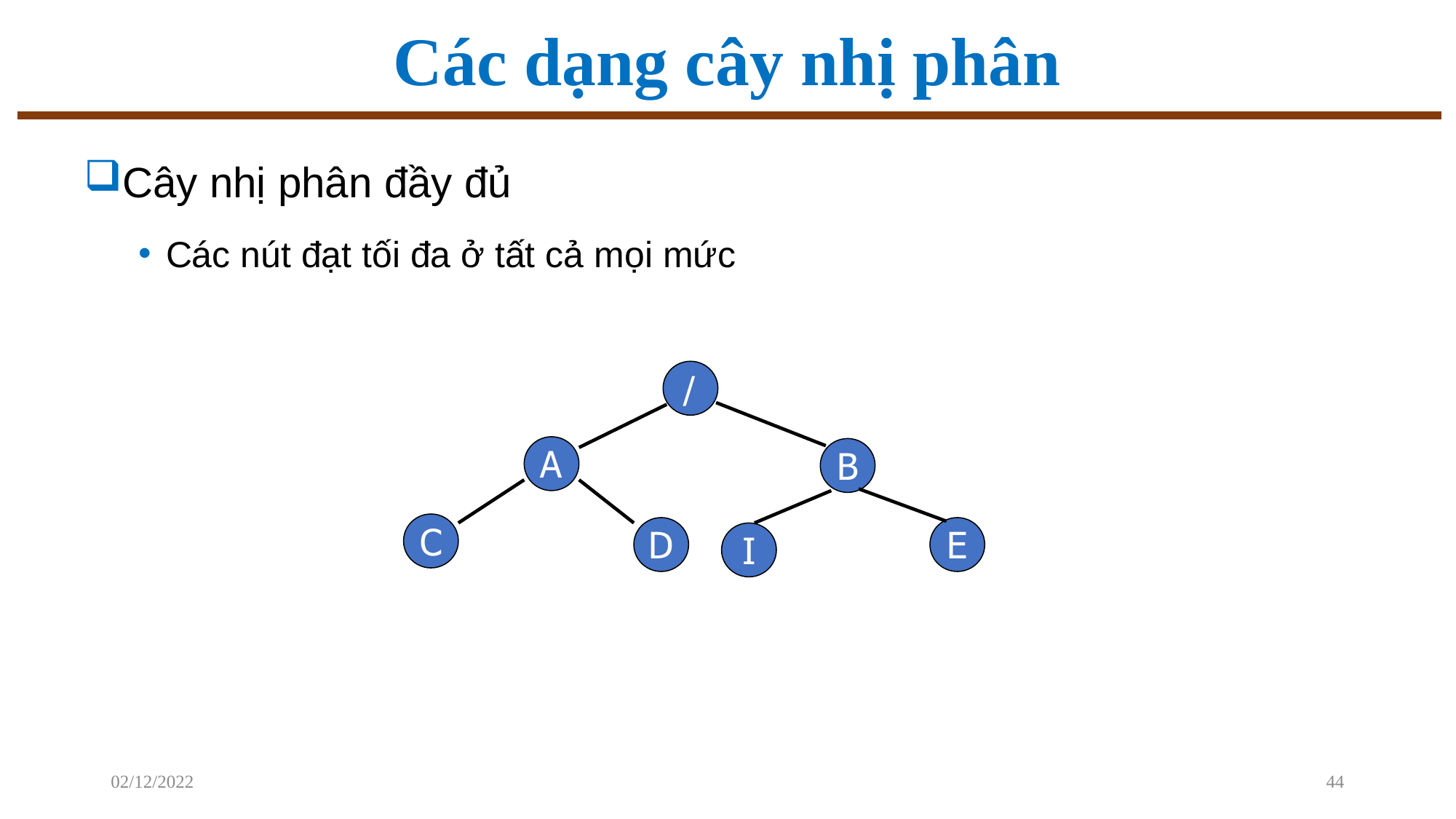

# Các dạng cây nhị phân
Cây nhị phân đầy đủ
Các nút đạt tối đa ở tất cả mọi mức
/

A
B

C
D
E
I
02/12/2022
44